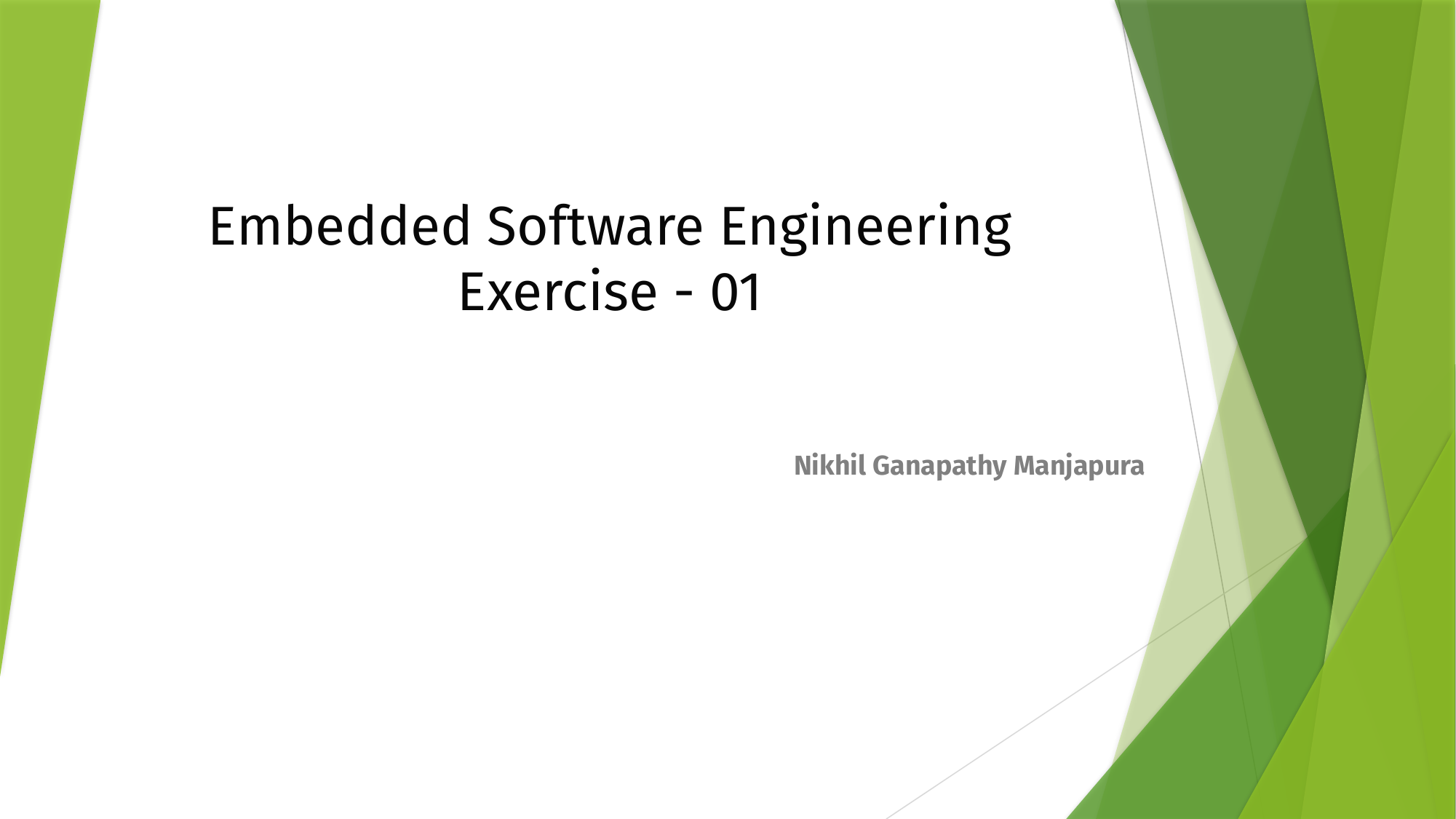

# Embedded Software Engineering Exercise - 01
Nikhil Ganapathy Manjapura